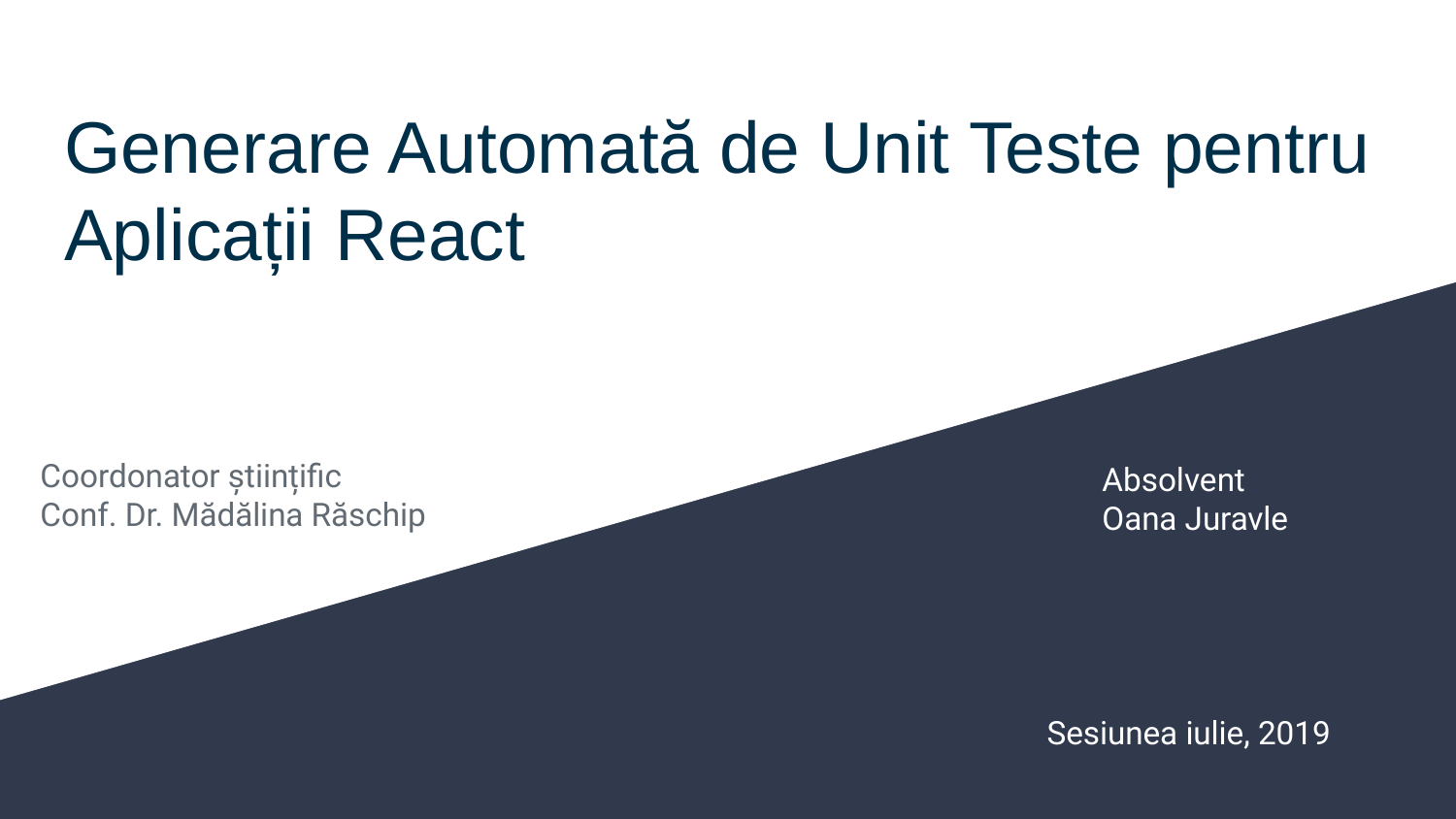

# Generare Automată de Unit Teste pentru Aplicații React
Coordonator științific
Conf. Dr. Mădălina Răschip
Absolvent
Oana Juravle
Sesiunea iulie, 2019